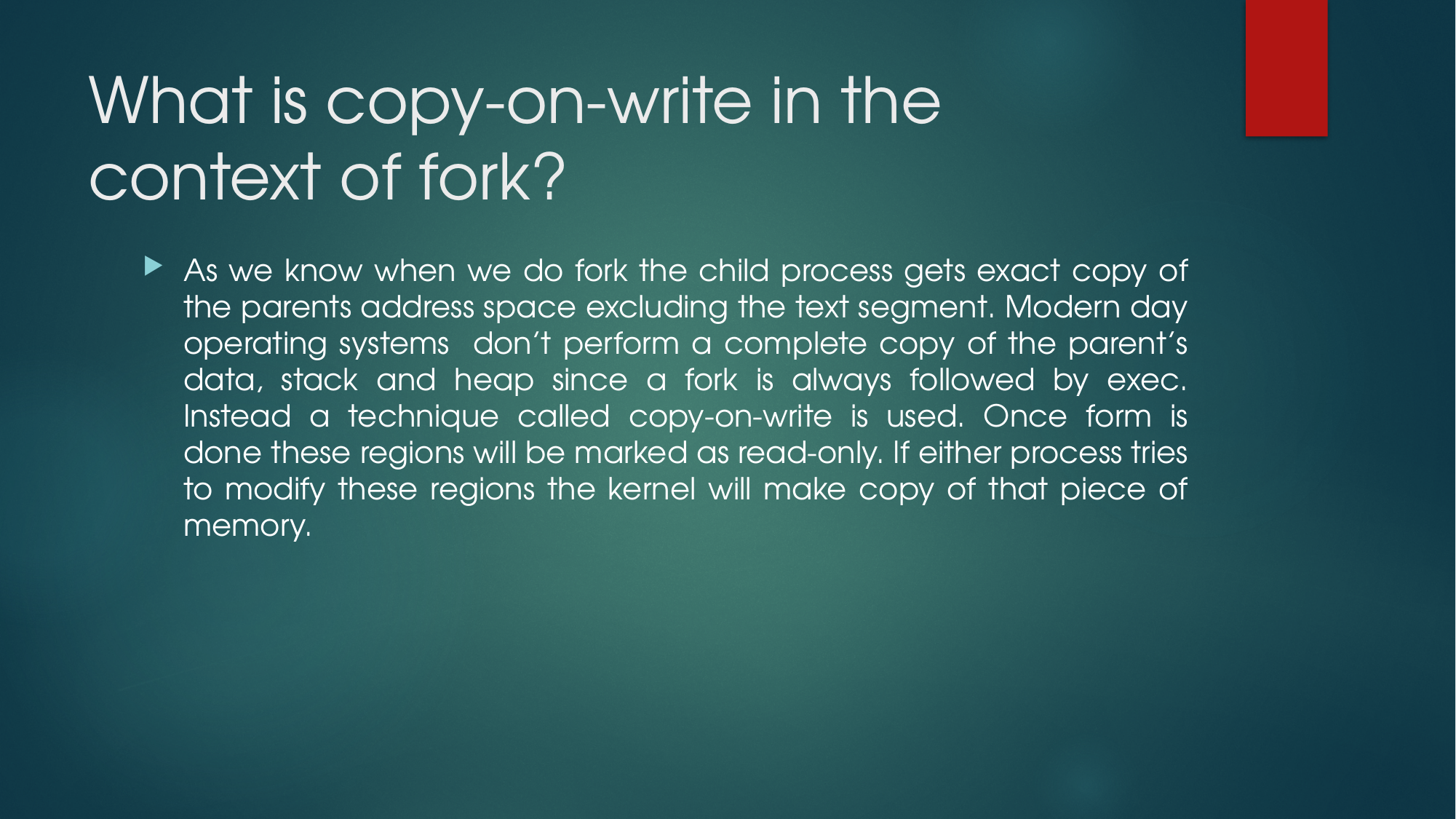

# What is copy-on-write in the context of fork?
As we know when we do fork the child process gets exact copy of the parents address space excluding the text segment. Modern day operating systems  don’t perform a complete copy of the parent’s data, stack and heap since a fork is always followed by exec. Instead a technique called copy-on-write is used. Once form is done these regions will be marked as read-only. If either process tries to modify these regions the kernel will make copy of that piece of memory.